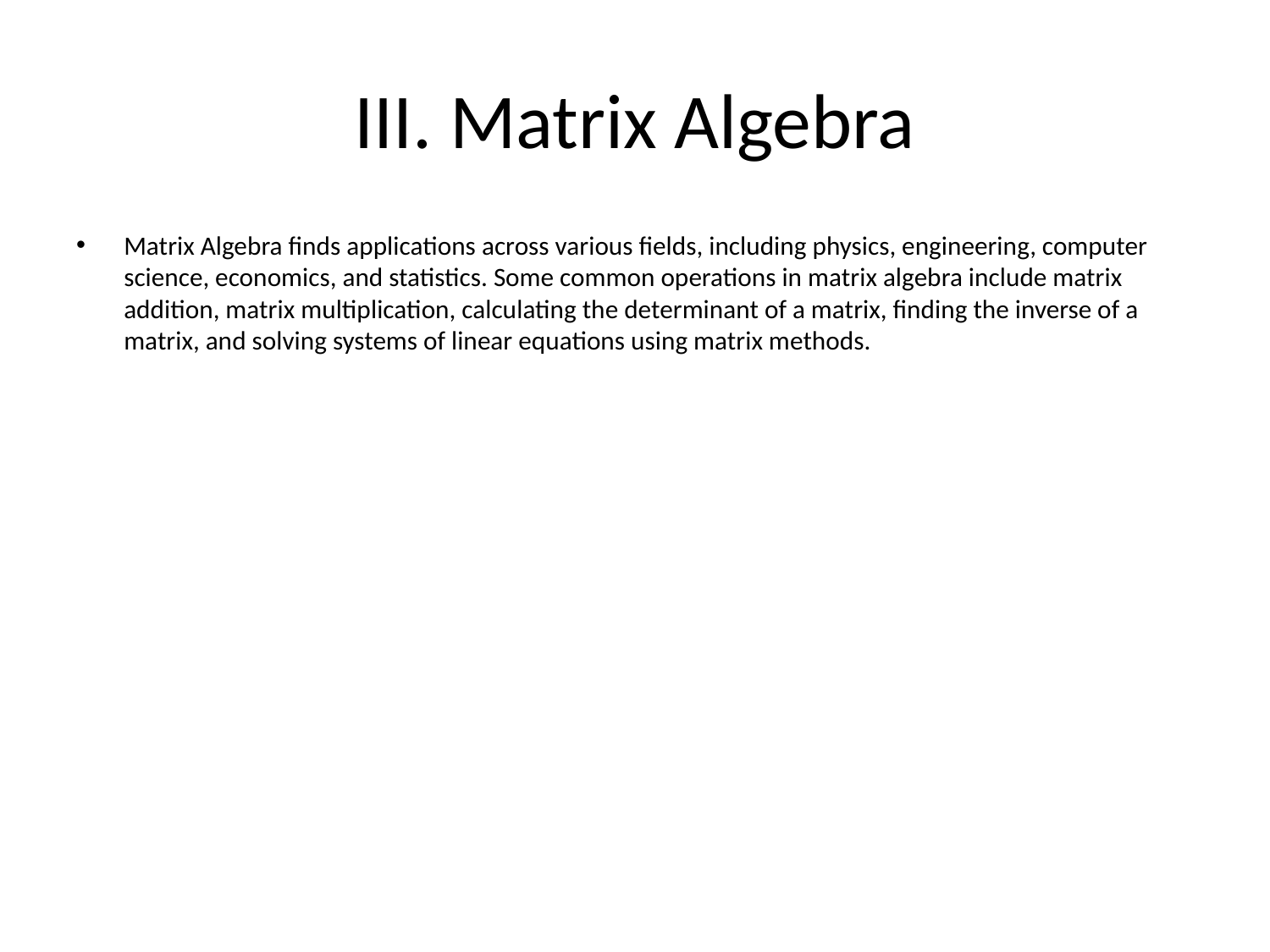

# III. Matrix Algebra
Matrix Algebra finds applications across various fields, including physics, engineering, computer science, economics, and statistics. Some common operations in matrix algebra include matrix addition, matrix multiplication, calculating the determinant of a matrix, finding the inverse of a matrix, and solving systems of linear equations using matrix methods.